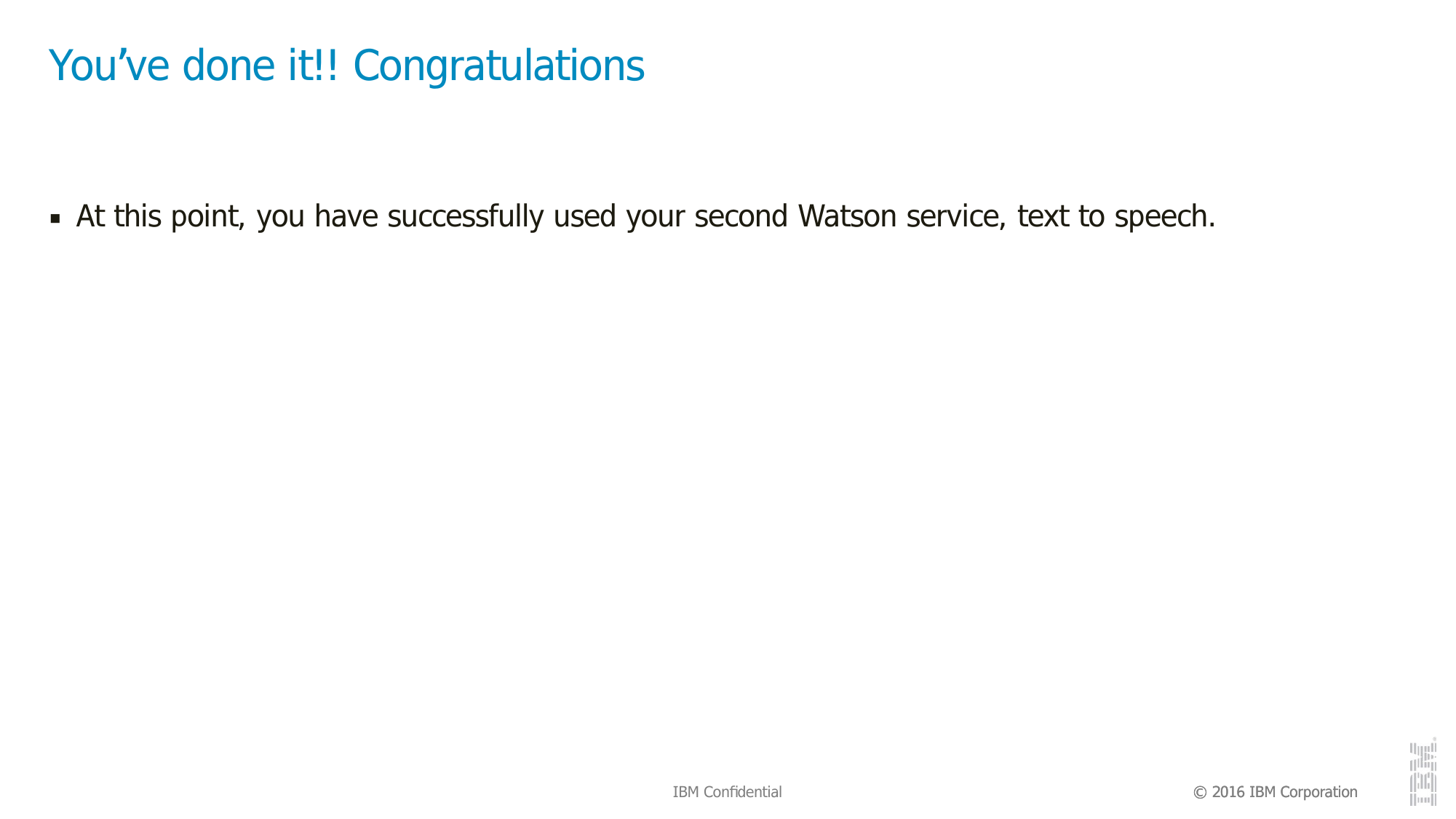

# You’ve done it!! Congratulations
At this point, you have successfully used your second Watson service, text to speech.
8